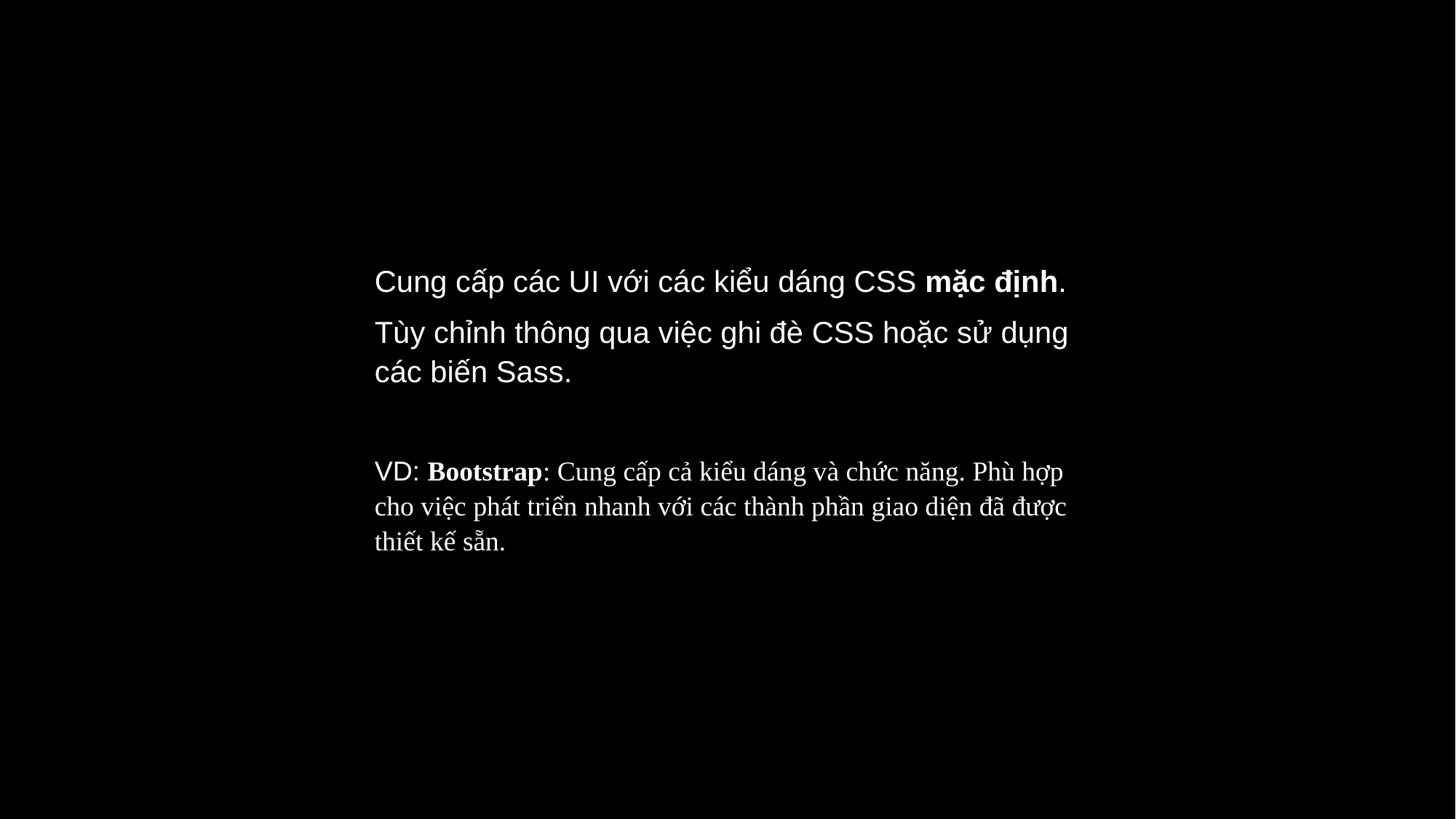

Cung cấp các UI với các kiểu dáng CSS mặc định.
Tùy chỉnh thông qua việc ghi đè CSS hoặc sử dụng các biến Sass.

VD: Bootstrap: Cung cấp cả kiểu dáng và chức năng. Phù hợp cho việc phát triển nhanh với các thành phần giao diện đã được thiết kế sẵn.